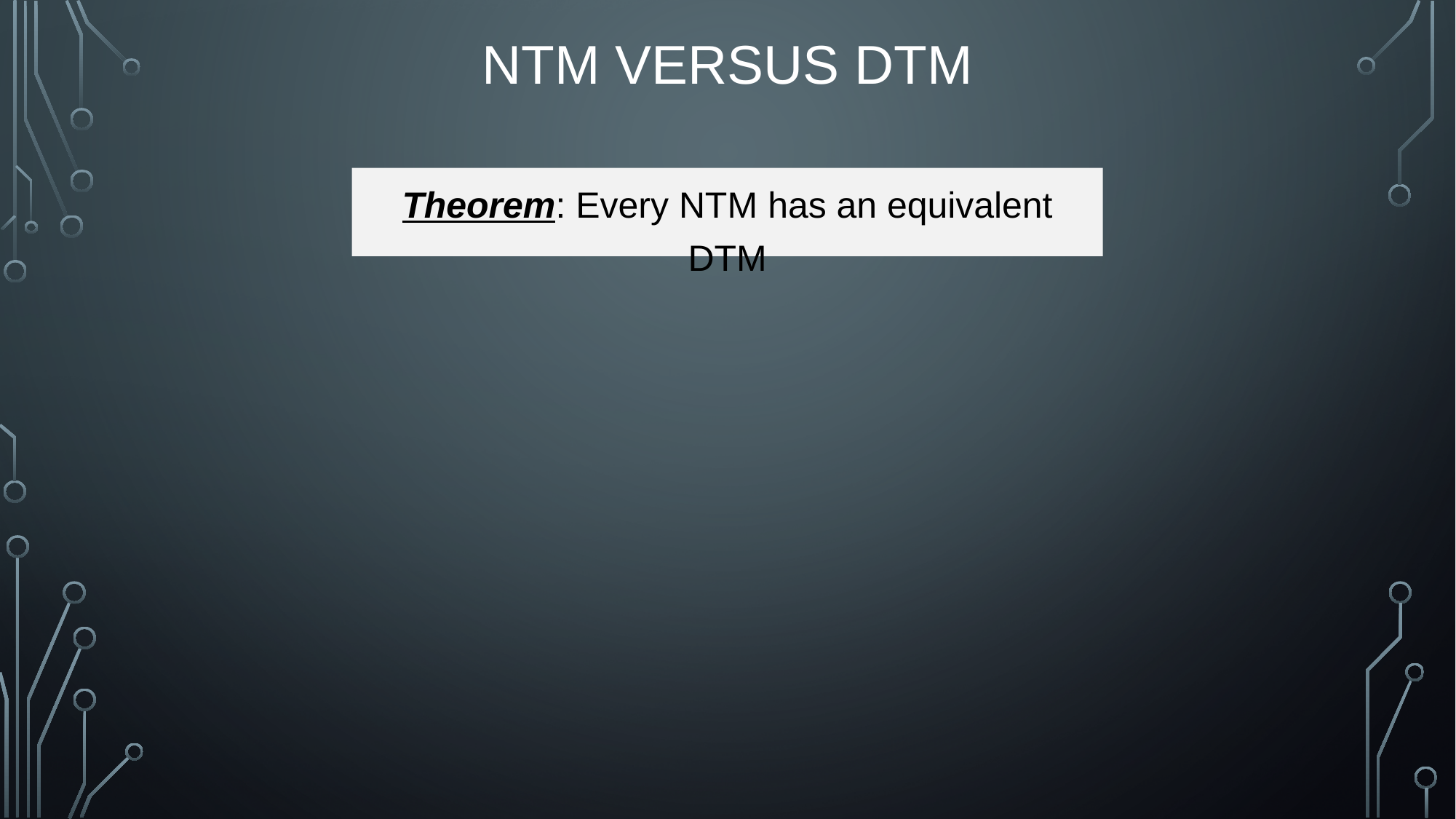

# NTM versus DTM
Theorem: Every NTM has an equivalent DTM